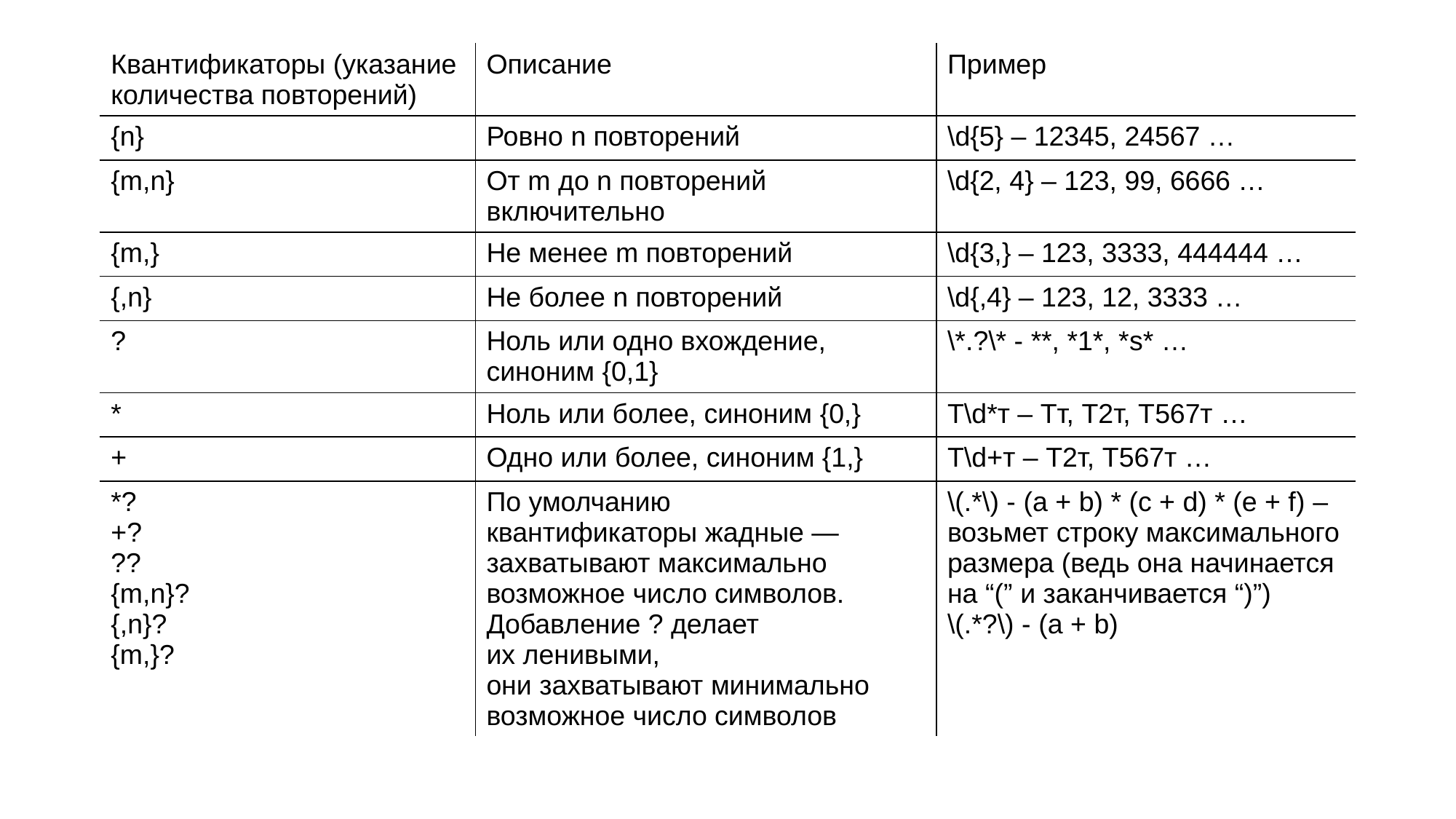

#
| Квантификаторы (указание количества повторений) | Описание | Пример |
| --- | --- | --- |
| {n} | Ровно n повторений | \d{5} – 12345, 24567 … |
| {m,n} | От m до n повторений включительно | \d{2, 4} – 123, 99, 6666 … |
| {m,} | Не менее m повторений | \d{3,} – 123, 3333, 444444 … |
| {,n} | Не более n повторений | \d{,4} – 123, 12, 3333 … |
| ? | Ноль или одно вхождение, синоним {0,1} | \\*.?\\* - \*\*, \*1\*, \*s\* … |
| \* | Ноль или более, синоним {0,} | T\d\*т – Тт, Т2т, Т567т … |
| + | Одно или более, синоним {1,} | T\d+т – Т2т, Т567т … |
| \*? +? ?? {m,n}? {,n}? {m,}? | По умолчанию квантификаторы жадные — захватывают максимально возможное число символов. Добавление ? делает их ленивыми, они захватывают минимально возможное число символов | \(.\*\) - (a + b) \* (c + d) \* (e + f) – возьмет строку максимального размера (ведь она начинается на “(” и заканчивается “)”) \(.\*?\) - (a + b) |